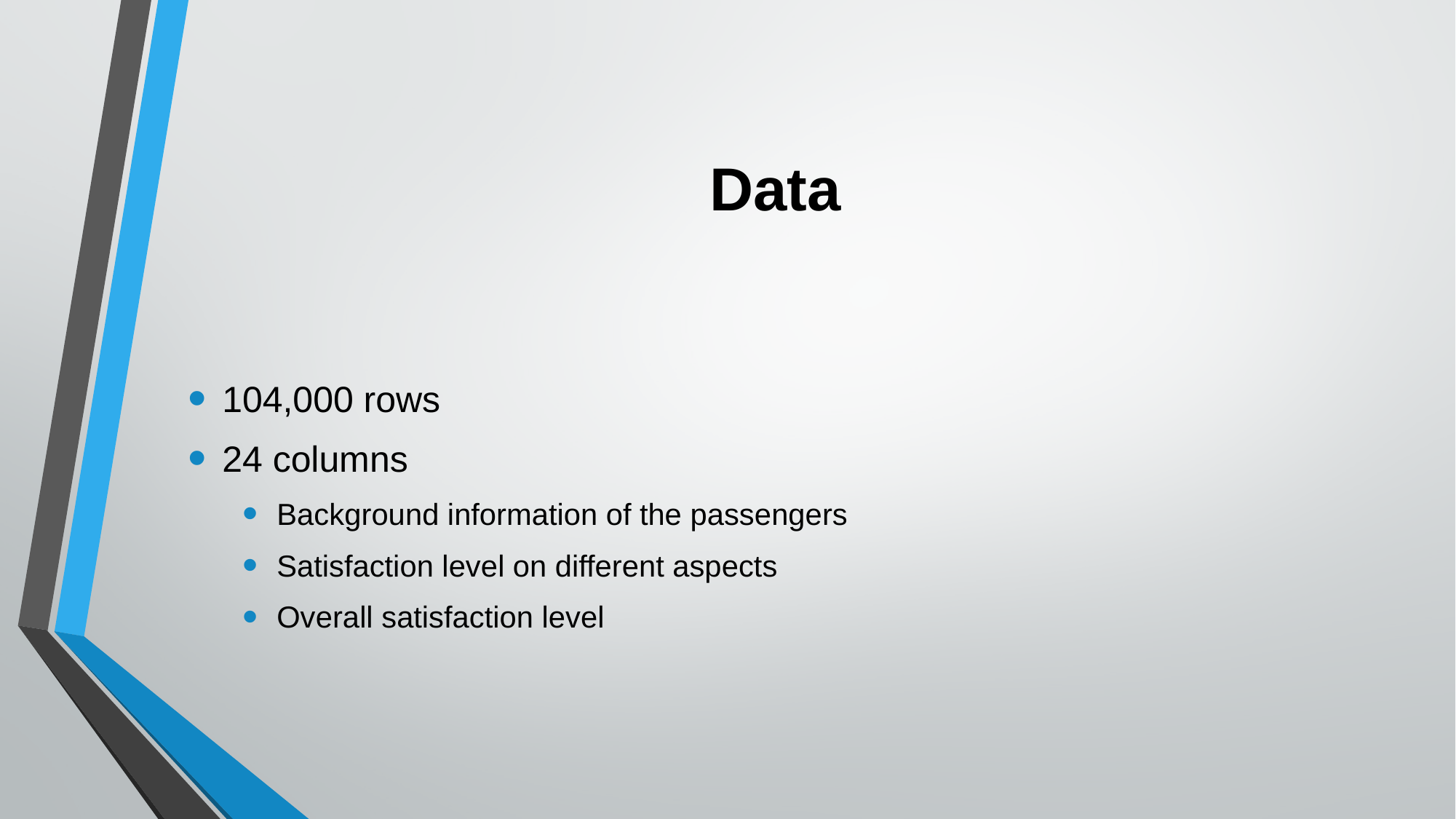

# Data
104,000 rows
24 columns
Background information of the passengers
Satisfaction level on different aspects
Overall satisfaction level